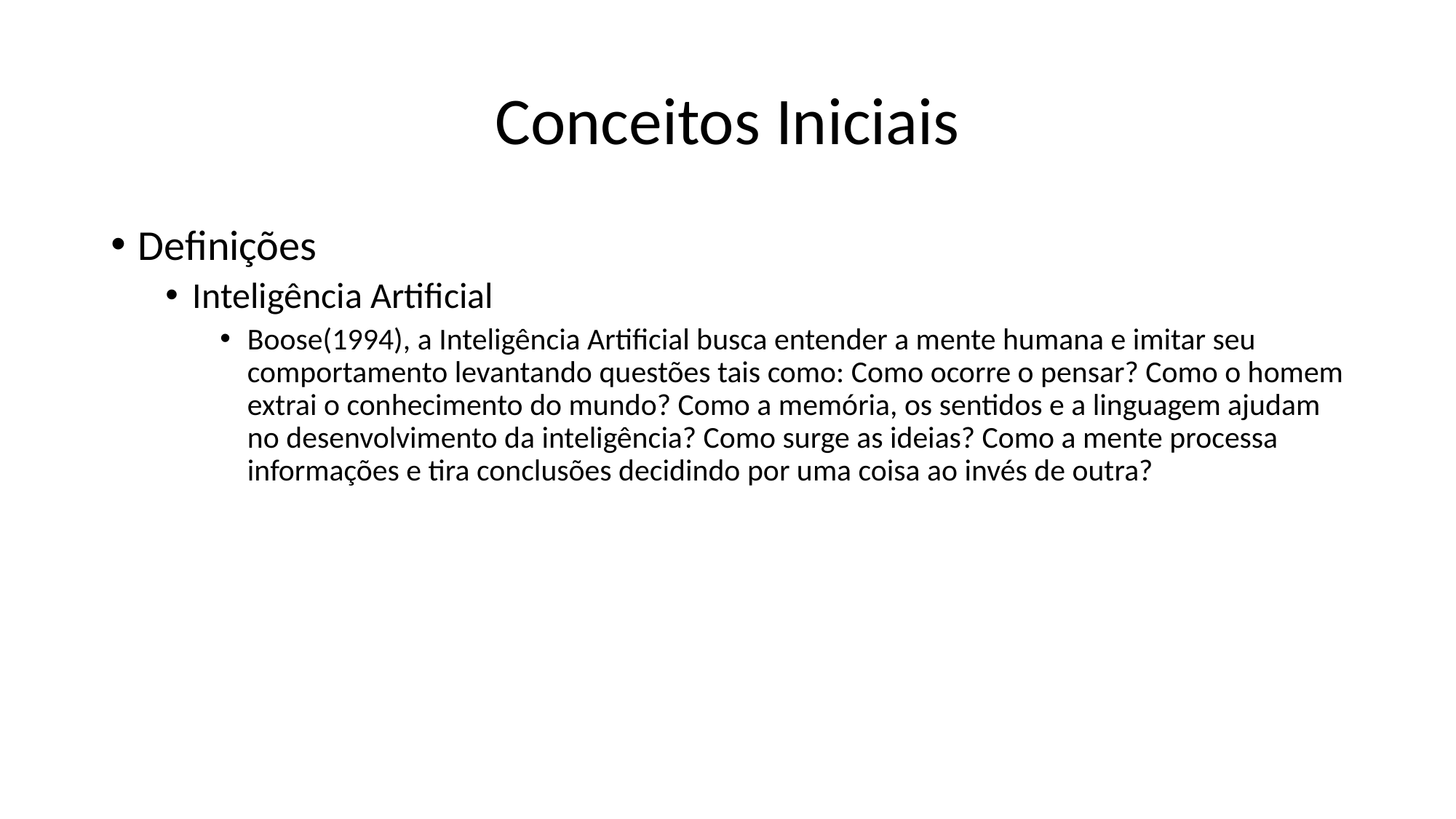

# Conceitos Iniciais
Definições
Inteligência Artificial
Boose(1994), a Inteligência Artificial busca entender a mente humana e imitar seu comportamento levantando questões tais como: Como ocorre o pensar? Como o homem extrai o conhecimento do mundo? Como a memória, os sentidos e a linguagem ajudam no desenvolvimento da inteligência? Como surge as ideias? Como a mente processa informações e tira conclusões decidindo por uma coisa ao invés de outra?